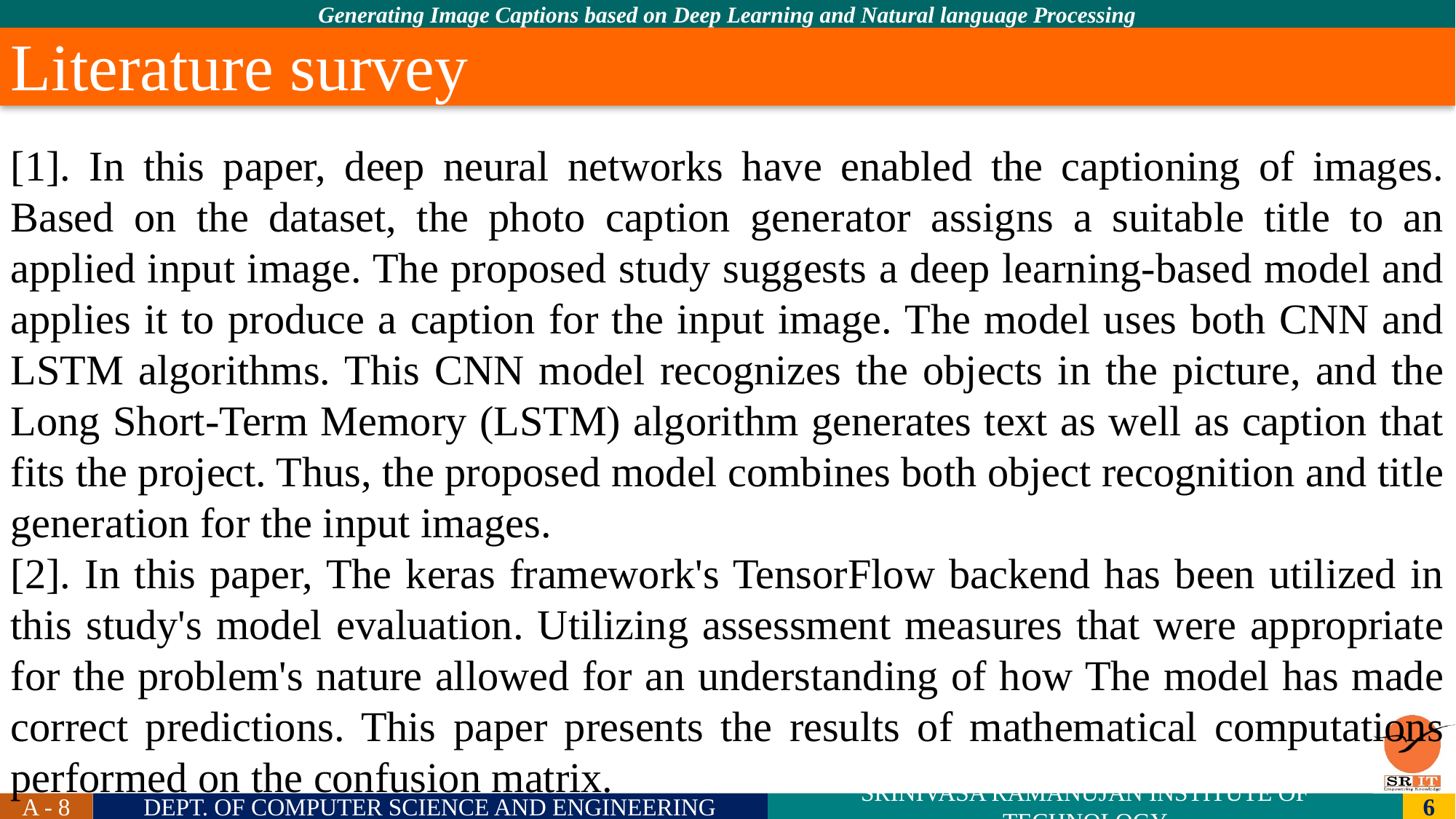

# Literature survey

[1]. In this paper, deep neural networks have enabled the captioning of images. Based on the dataset, the photo caption generator assigns a suitable title to an applied input image. The proposed study suggests a deep learning-based model and applies it to produce a caption for the input image. The model uses both CNN and LSTM algorithms. This CNN model recognizes the objects in the picture, and the Long Short-Term Memory (LSTM) algorithm generates text as well as caption that fits the project. Thus, the proposed model combines both object recognition and title generation for the input images.
[2]. In this paper, The keras framework's TensorFlow backend has been utilized in this study's model evaluation. Utilizing assessment measures that were appropriate for the problem's nature allowed for an understanding of how The model has made correct predictions. This paper presents the results of mathematical computations performed on the confusion matrix.